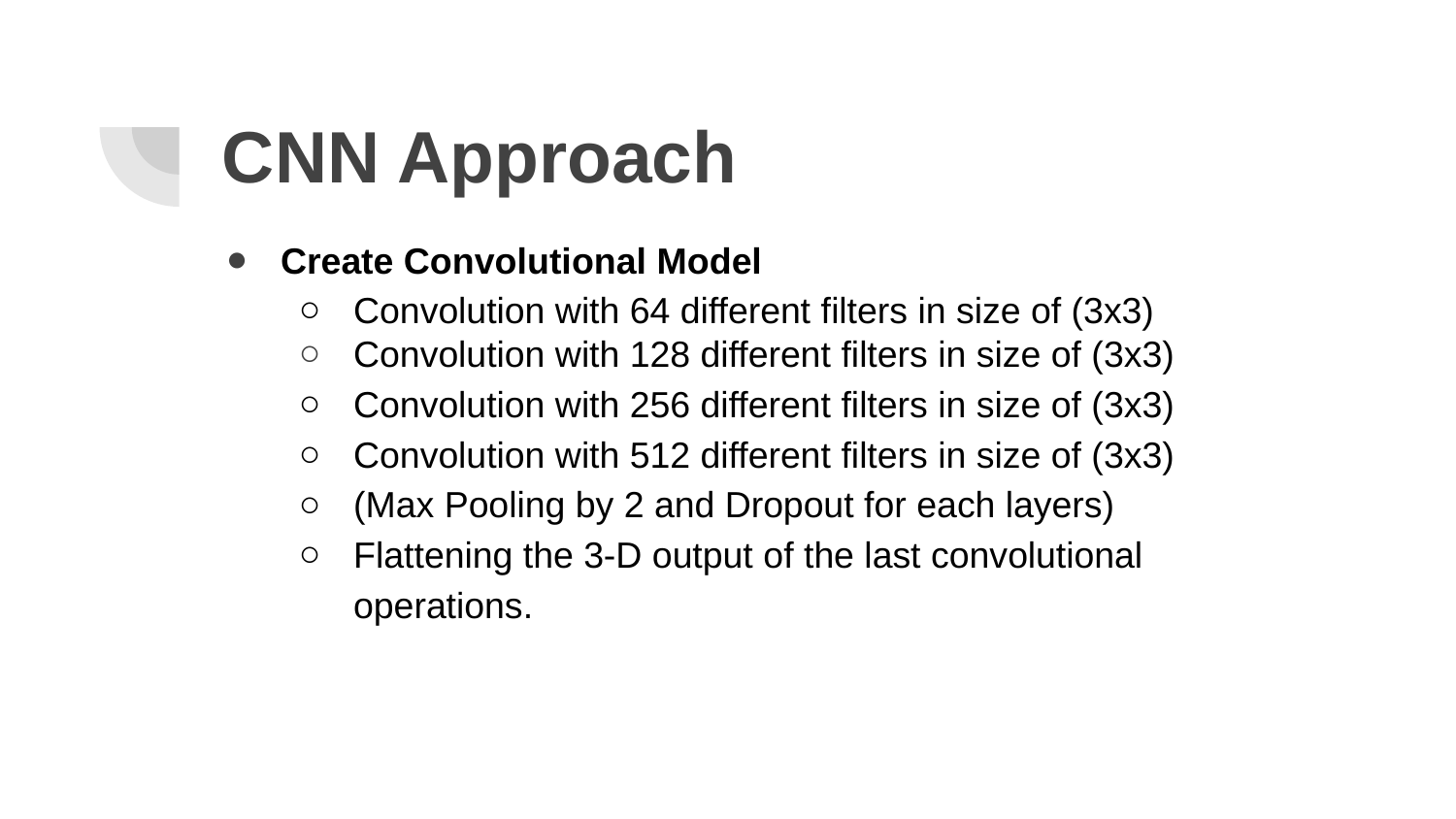

# CNN Approach

Create Convolutional Model
Convolution with 64 different filters in size of (3x3)
Convolution with 128 different filters in size of (3x3)
Convolution with 256 different filters in size of (3x3)
Convolution with 512 different filters in size of (3x3)
(Max Pooling by 2 and Dropout for each layers)
Flattening the 3-D output of the last convolutional operations.